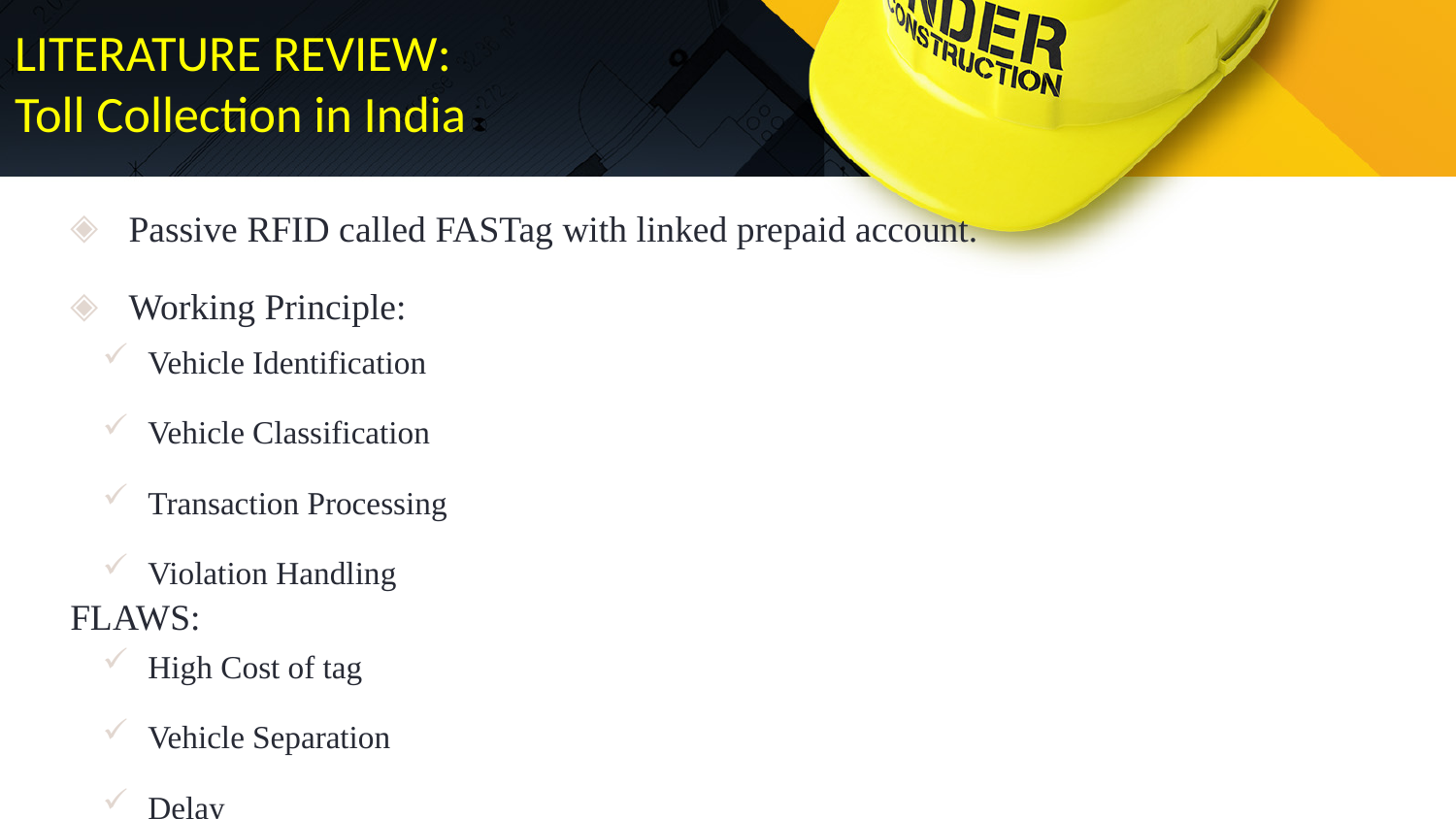

# LITERATURE REVIEW: Toll Collection in India
Passive RFID called FASTag with linked prepaid account.
Working Principle:

FLAWS:

Vehicle Identification
Vehicle Classification
Transaction Processing
Violation Handling
High Cost of tag
Vehicle Separation
Delay